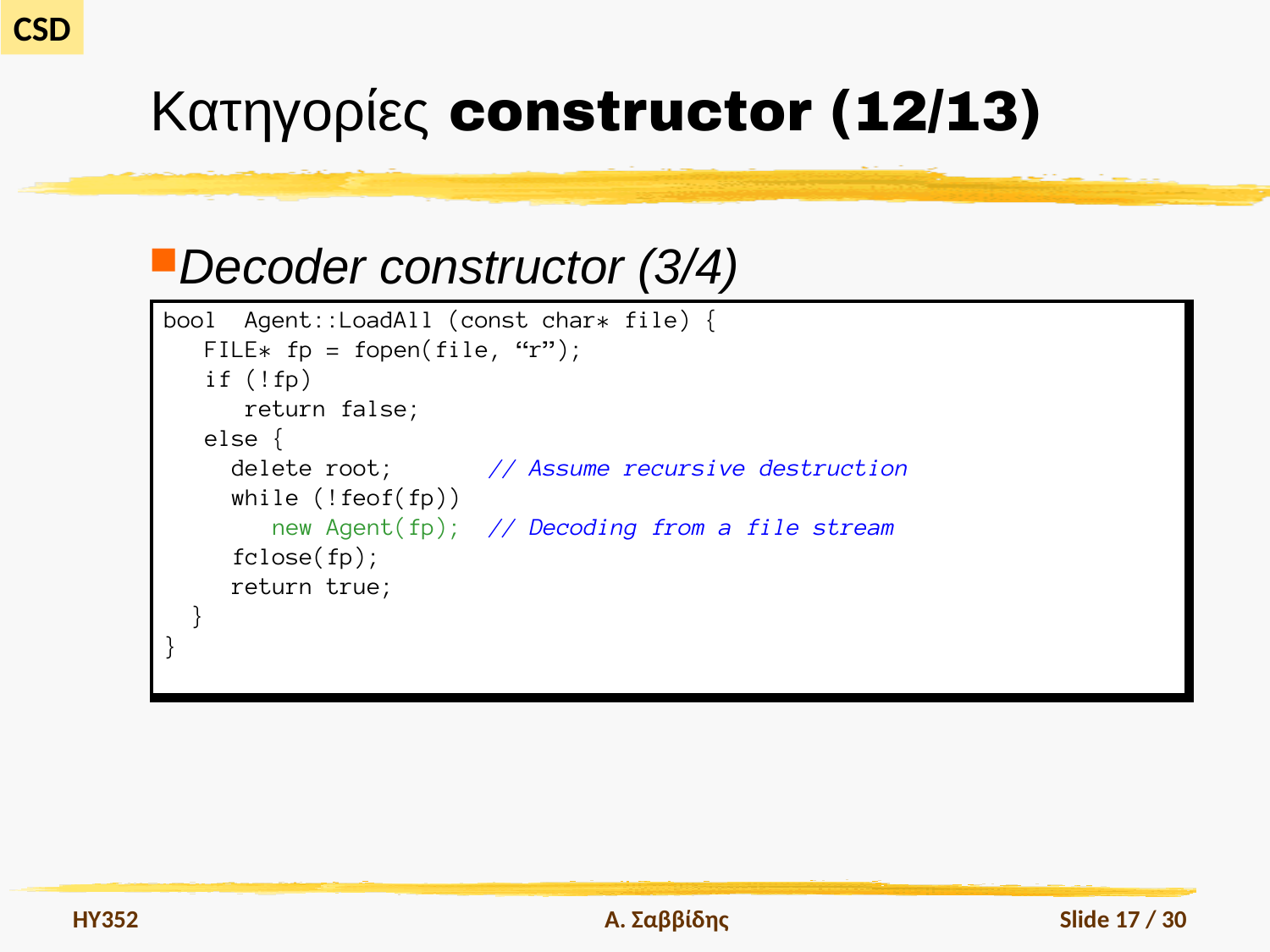

# Κατηγορίες constructor (12/13)
Decoder constructor (3/4)
| bool Agent::LoadAll (const char\* file) { FILE\* fp = fopen(file, “r”); if (!fp) return false; else { delete root; // Assume recursive destruction while (!feof(fp)) new Agent(fp); // Decoding from a file stream fclose(fp); return true; } } |
| --- |
HY352
Α. Σαββίδης
Slide 17 / 30